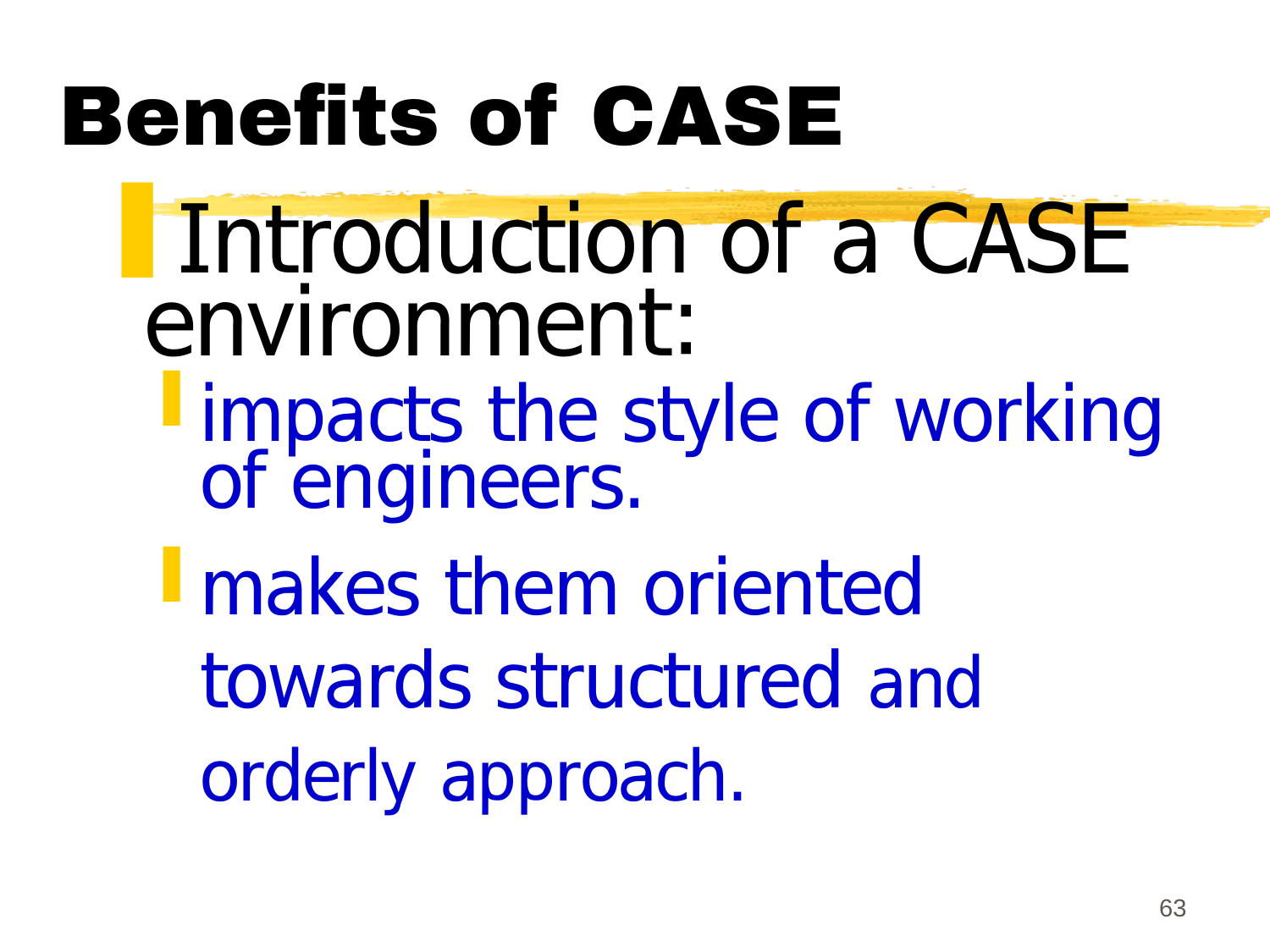

# Benefits of CASE
Introduction of a CASE environment:
impacts the style of working of engineers.
makes them oriented towards structured and orderly approach.
63